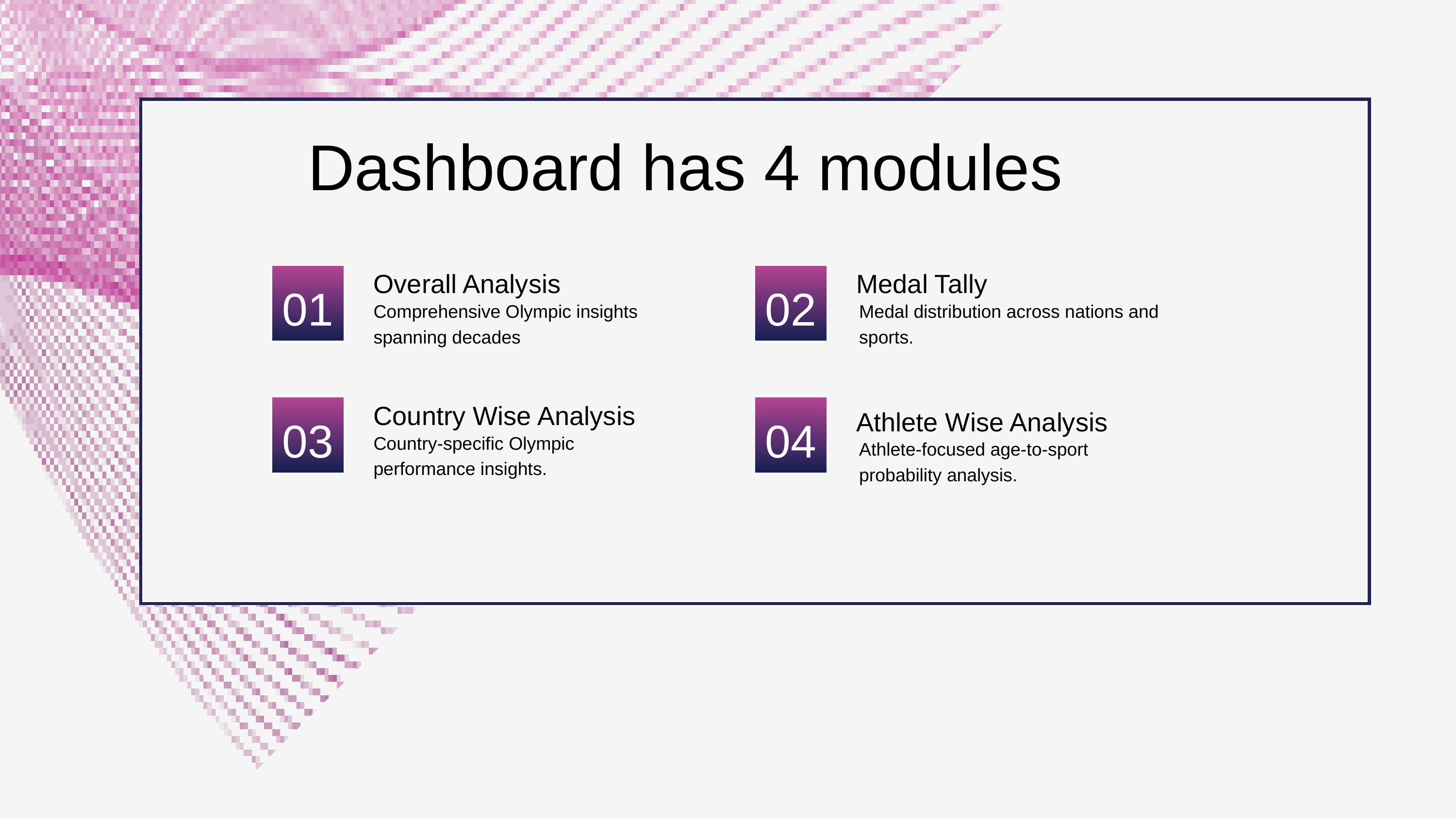

Dashboard has 4 modules
Overall Analysis
Medal Tally

01

02
Comprehensive Olympic insights spanning decades
Medal distribution across nations and sports.
Country Wise Analysis

03

04
Athlete Wise Analysis
Country-specific Olympic performance insights.
Athlete-focused age-to-sport probability analysis.